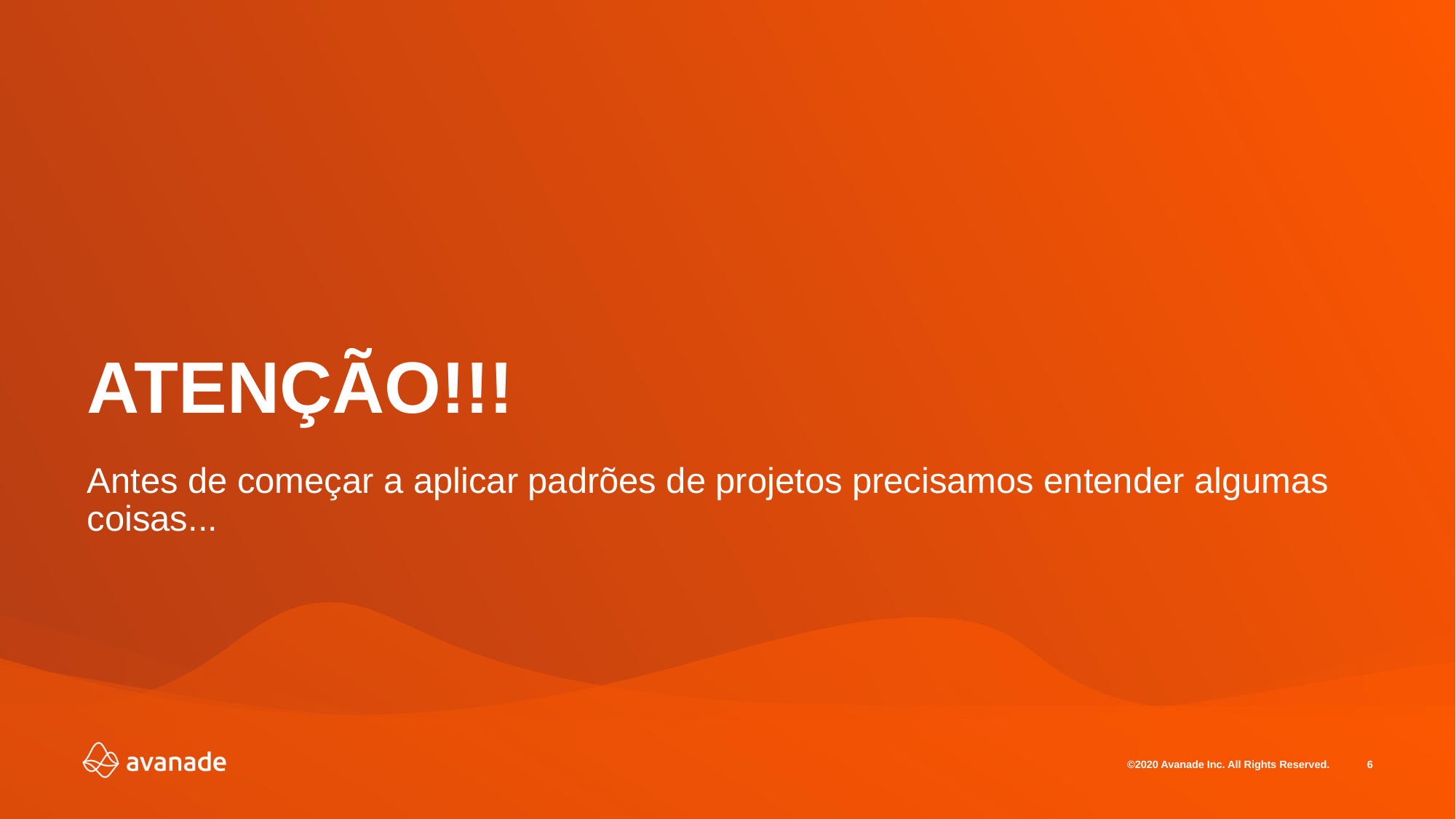

ATENÇÃO!!!
Antes de começar a aplicar padrões de projetos precisamos entender algumas coisas...